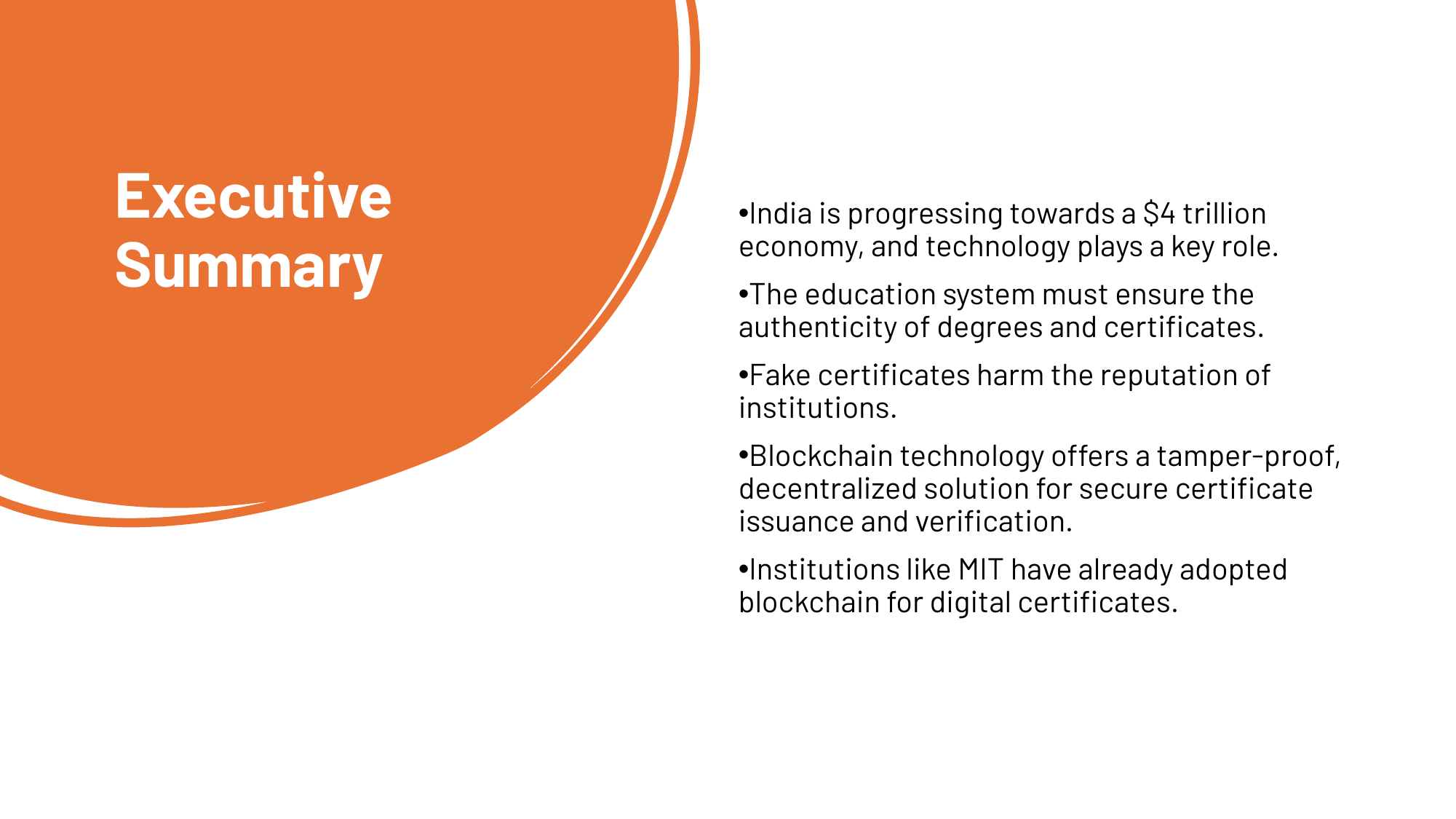

# Executive Summary
India is progressing towards a $4 trillion economy, and technology plays a key role.
The education system must ensure the authenticity of degrees and certificates.
Fake certificates harm the reputation of institutions.
Blockchain technology offers a tamper-proof, decentralized solution for secure certificate issuance and verification.
Institutions like MIT have already adopted blockchain for digital certificates.